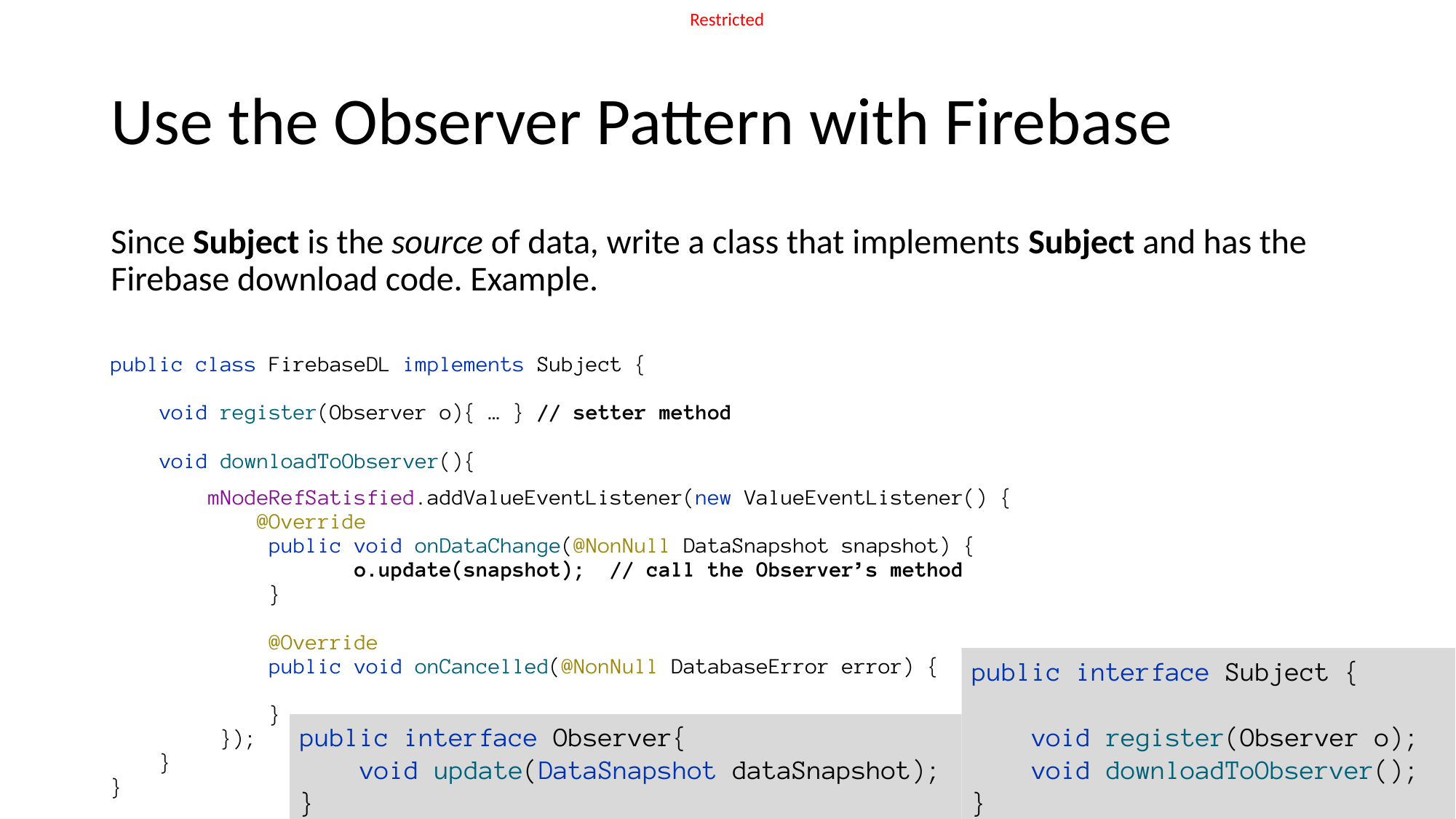

# Use the Observer Pattern with Firebase
Since Subject is the source of data, write a class that implements Subject and has the Firebase download code. Example.
public class FirebaseDL implements Subject { 
    void register(Observer o){ … } // setter method
    void downloadToObserver(){
        mNodeRefSatisfied.addValueEventListener(new ValueEventListener() {
            @Override
             public void onDataChange(@NonNull DataSnapshot snapshot) {
                    o.update(snapshot);  // call the Observer’s method
             }
             @Override
             public void onCancelled(@NonNull DatabaseError error) {
             }
         });
    }
}
public interface Subject { 
    void register(Observer o);
    void downloadToObserver();
}
public interface Observer{ 
    void update(DataSnapshot dataSnapshot); 
}